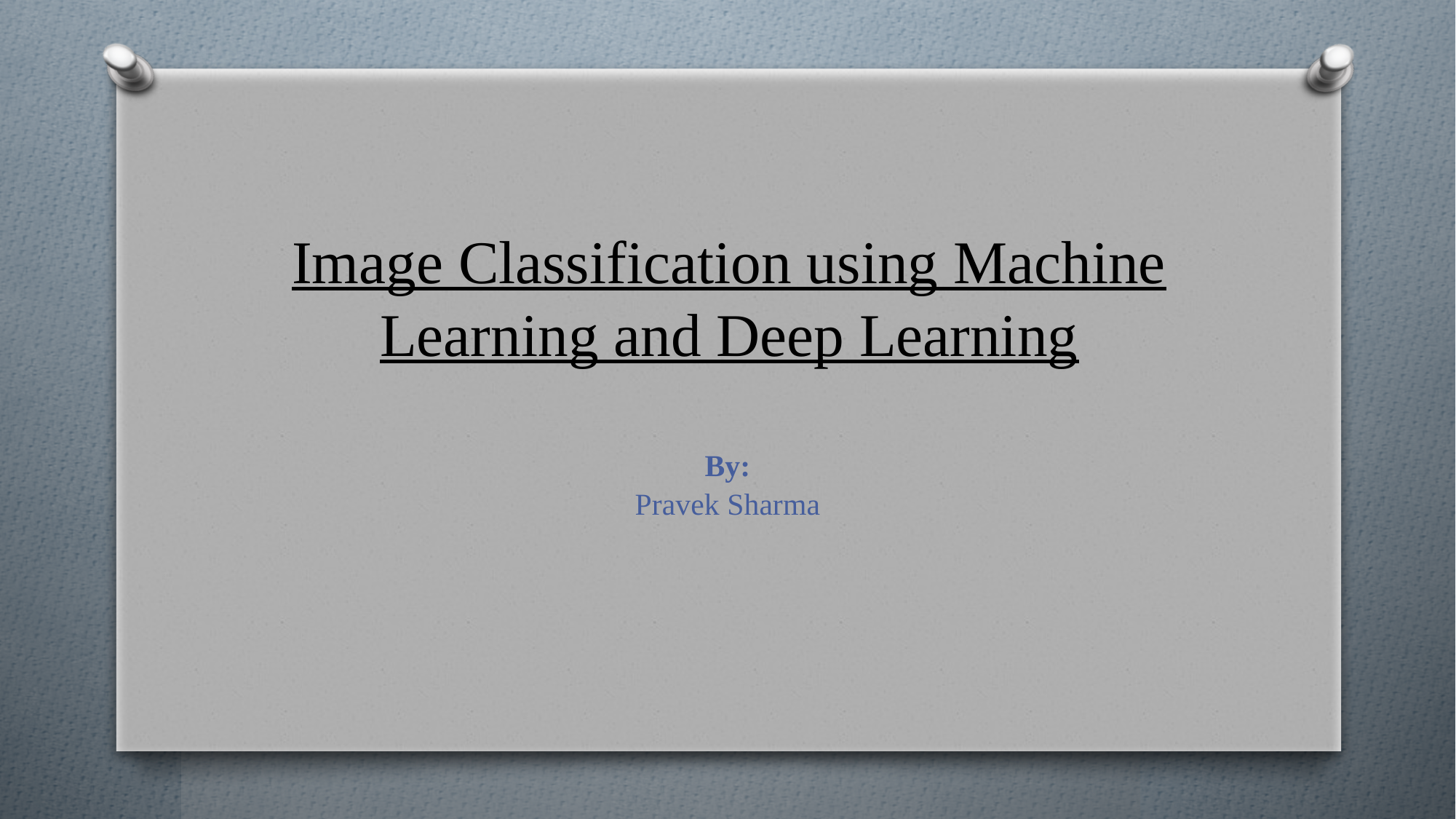

# Image Classification using Machine Learning and Deep Learning
By:
Pravek Sharma